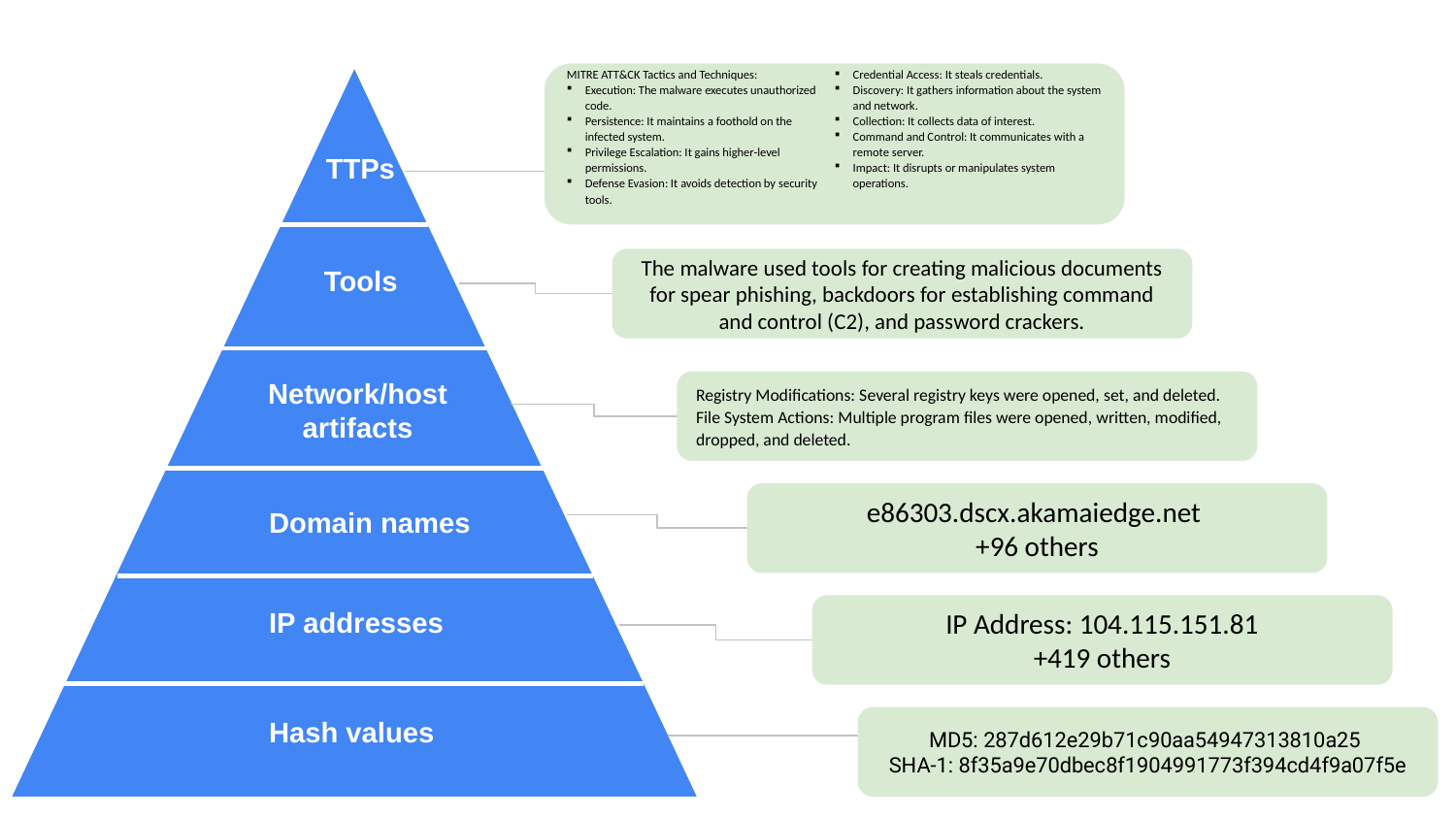

TTPs
Tools
Network/host artifacts
Domain names
IP addresses
Hash values
MITRE ATT&CK Tactics and Techniques:
Execution: The malware executes unauthorized code.
Persistence: It maintains a foothold on the infected system.
Privilege Escalation: It gains higher-level permissions.
Defense Evasion: It avoids detection by security tools.

Credential Access: It steals credentials.
Discovery: It gathers information about the system and network.
Collection: It collects data of interest.
Command and Control: It communicates with a remote server.
Impact: It disrupts or manipulates system operations.

The malware used tools for creating malicious documents for spear phishing, backdoors for establishing command and control (C2), and password crackers.
Registry Modifications: Several registry keys were opened, set, and deleted.
File System Actions: Multiple program files were opened, written, modified, dropped, and deleted.
e86303.dscx.akamaiedge.net
+96 others
IP Address: 104.115.151.81
+419 others
MD5: 287d612e29b71c90aa54947313810a25
SHA-1: 8f35a9e70dbec8f1904991773f394cd4f9a07f5e